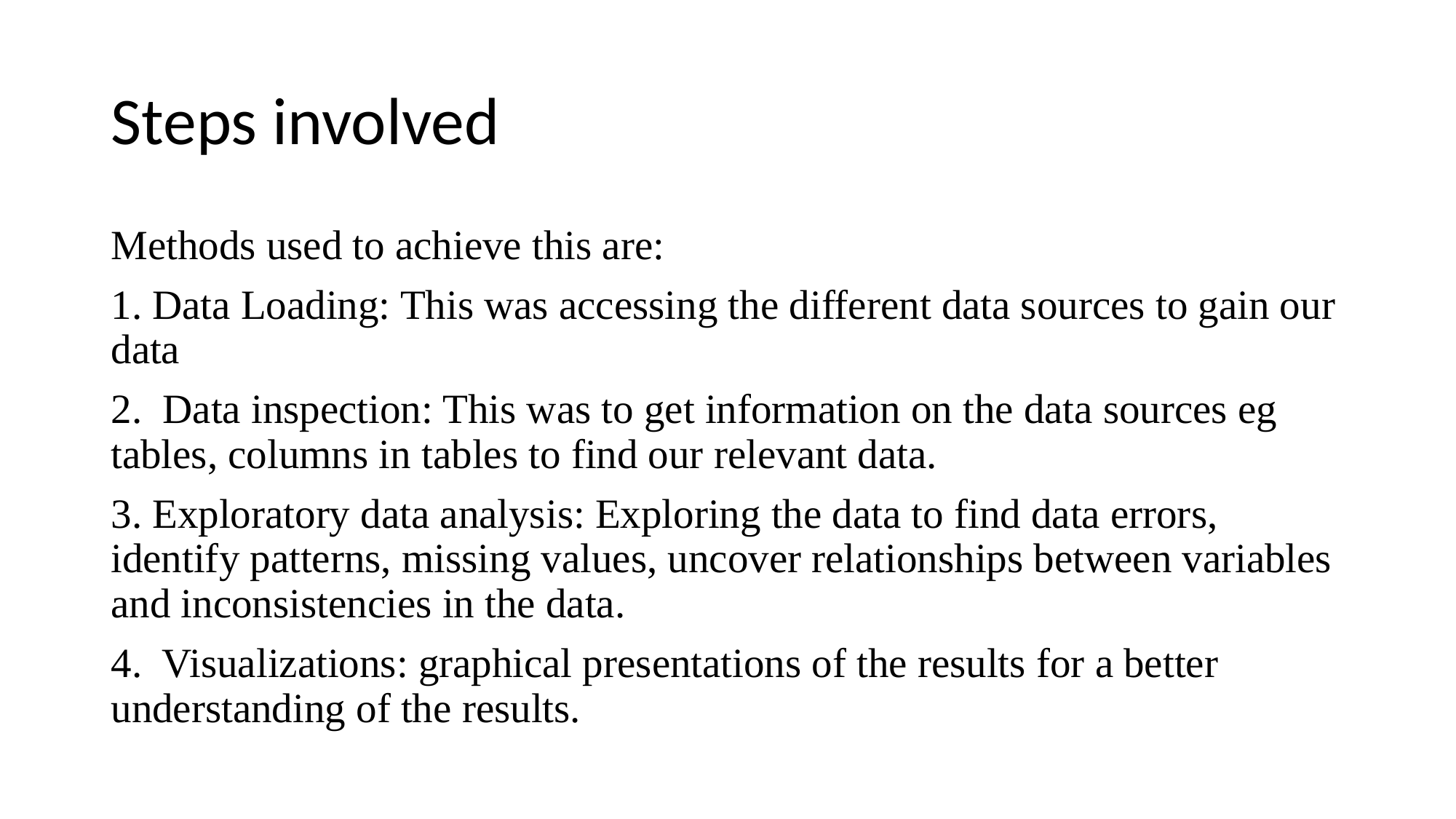

# Steps involved
Methods used to achieve this are:
1. Data Loading: This was accessing the different data sources to gain our data
2.  Data inspection: This was to get information on the data sources eg tables, columns in tables to find our relevant data.
3. Exploratory data analysis: Exploring the data to find data errors, identify patterns, missing values, uncover relationships between variables and inconsistencies in the data.
4.  Visualizations: graphical presentations of the results for a better understanding of the results.